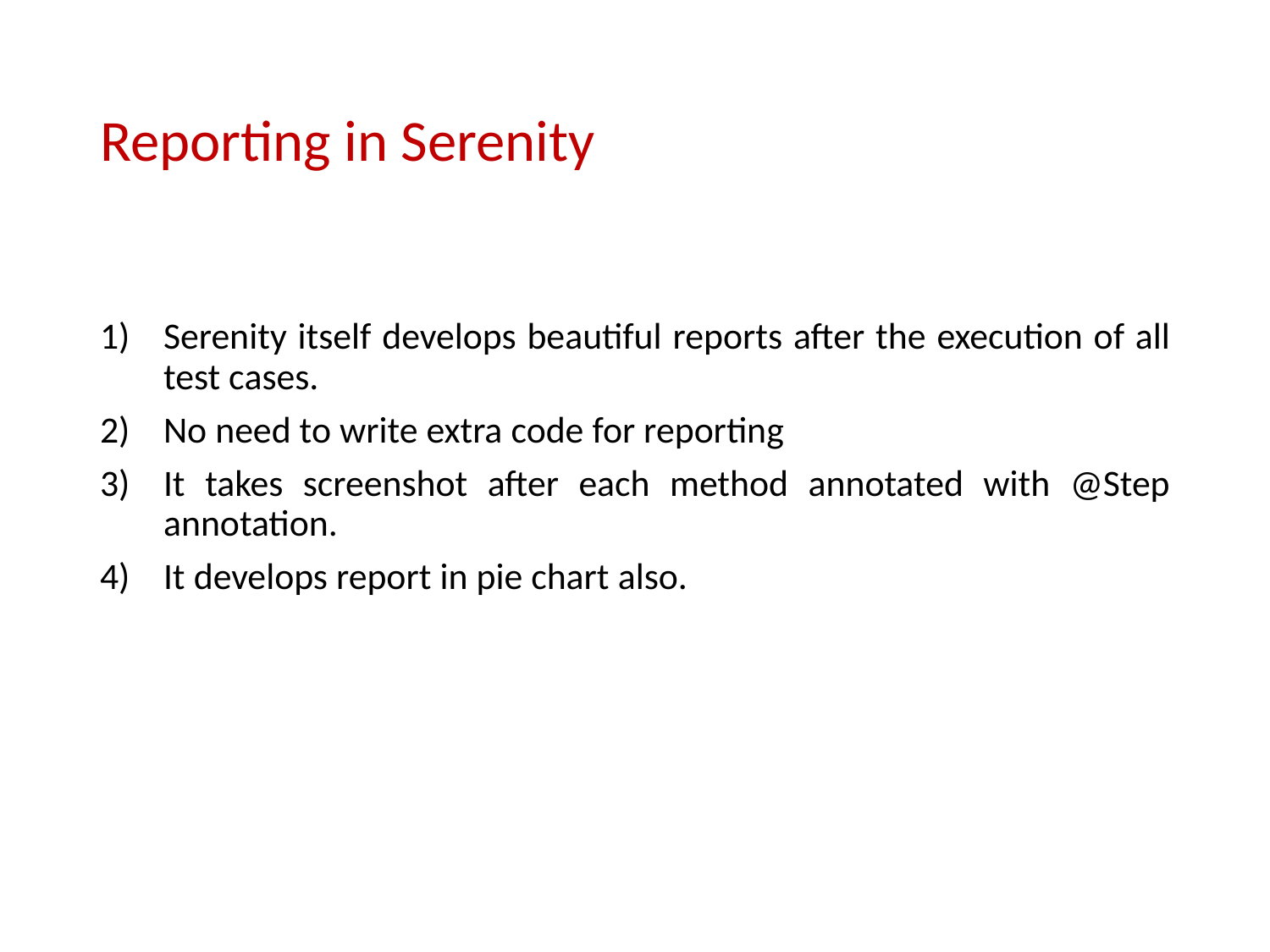

# Reporting in Serenity

Serenity itself develops beautiful reports after the execution of all test cases.
No need to write extra code for reporting
It takes screenshot after each method annotated with @Step annotation.
It develops report in pie chart also.